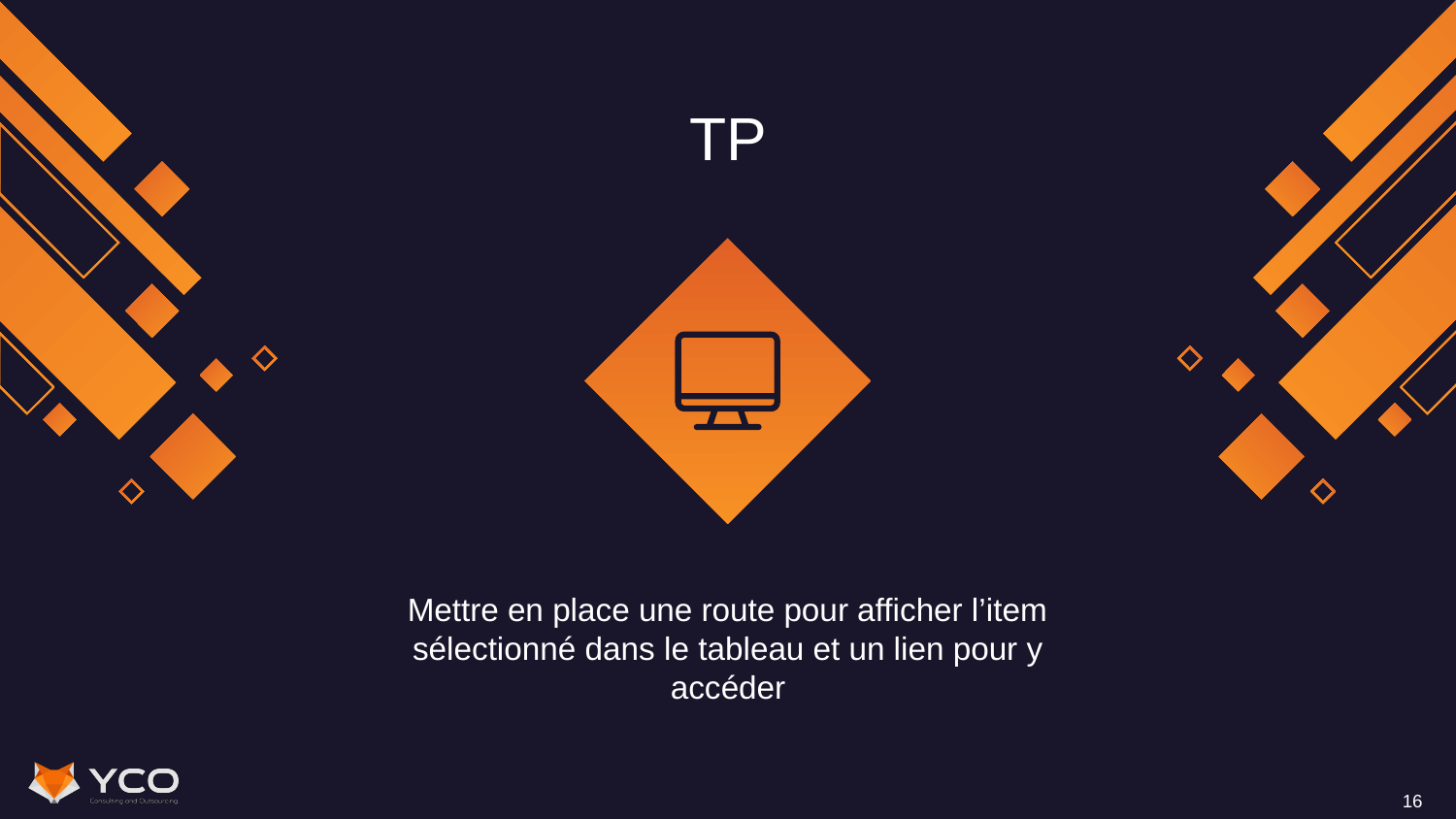

# TP

Mettre en place une route pour afficher l’item sélectionné dans le tableau et un lien pour y accéder